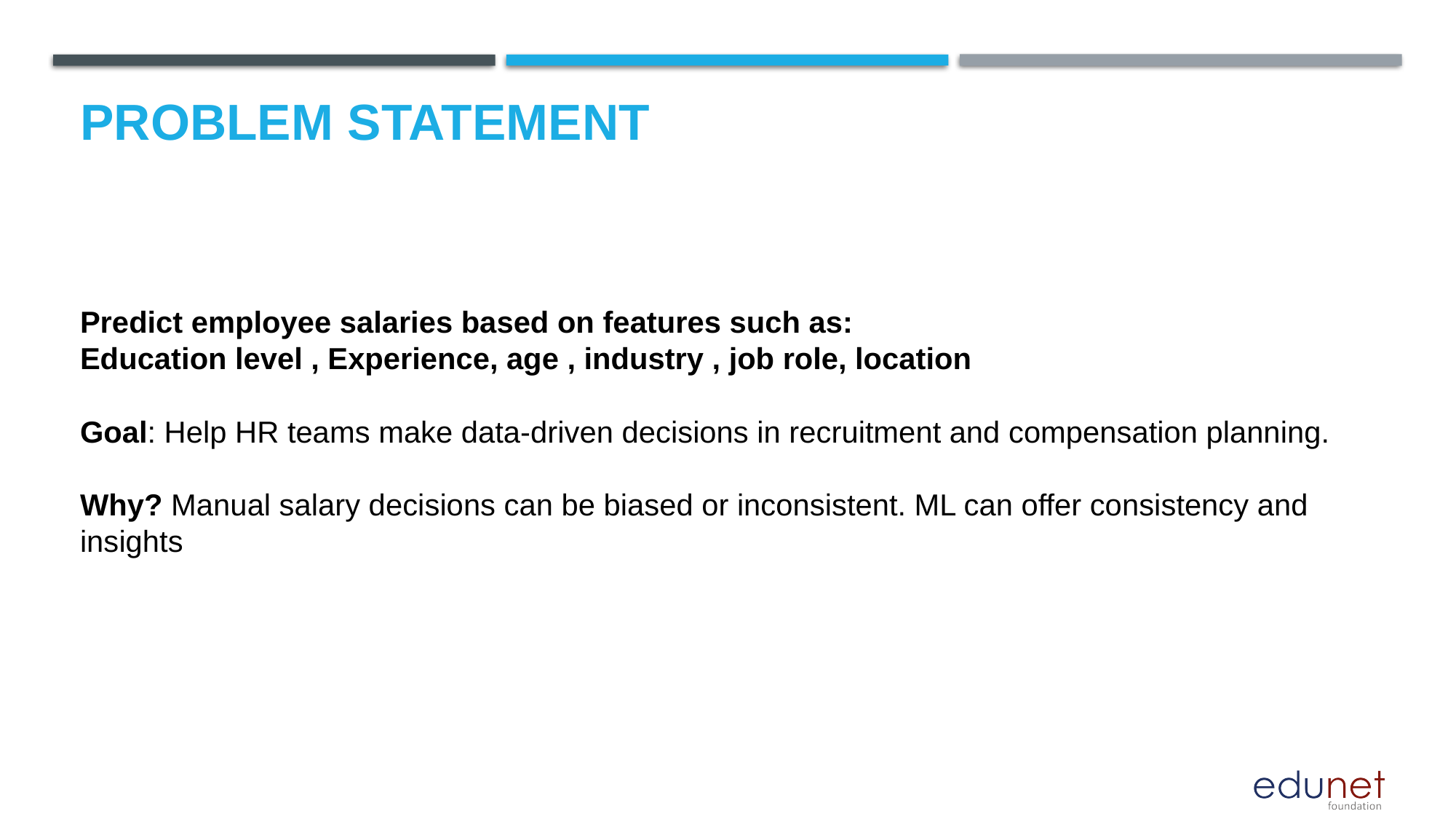

# Problem Statement
Predict employee salaries based on features such as:
Education level , Experience, age , industry , job role, location

Goal: Help HR teams make data-driven decisions in recruitment and compensation planning.

Why? Manual salary decisions can be biased or inconsistent. ML can offer consistency and insights